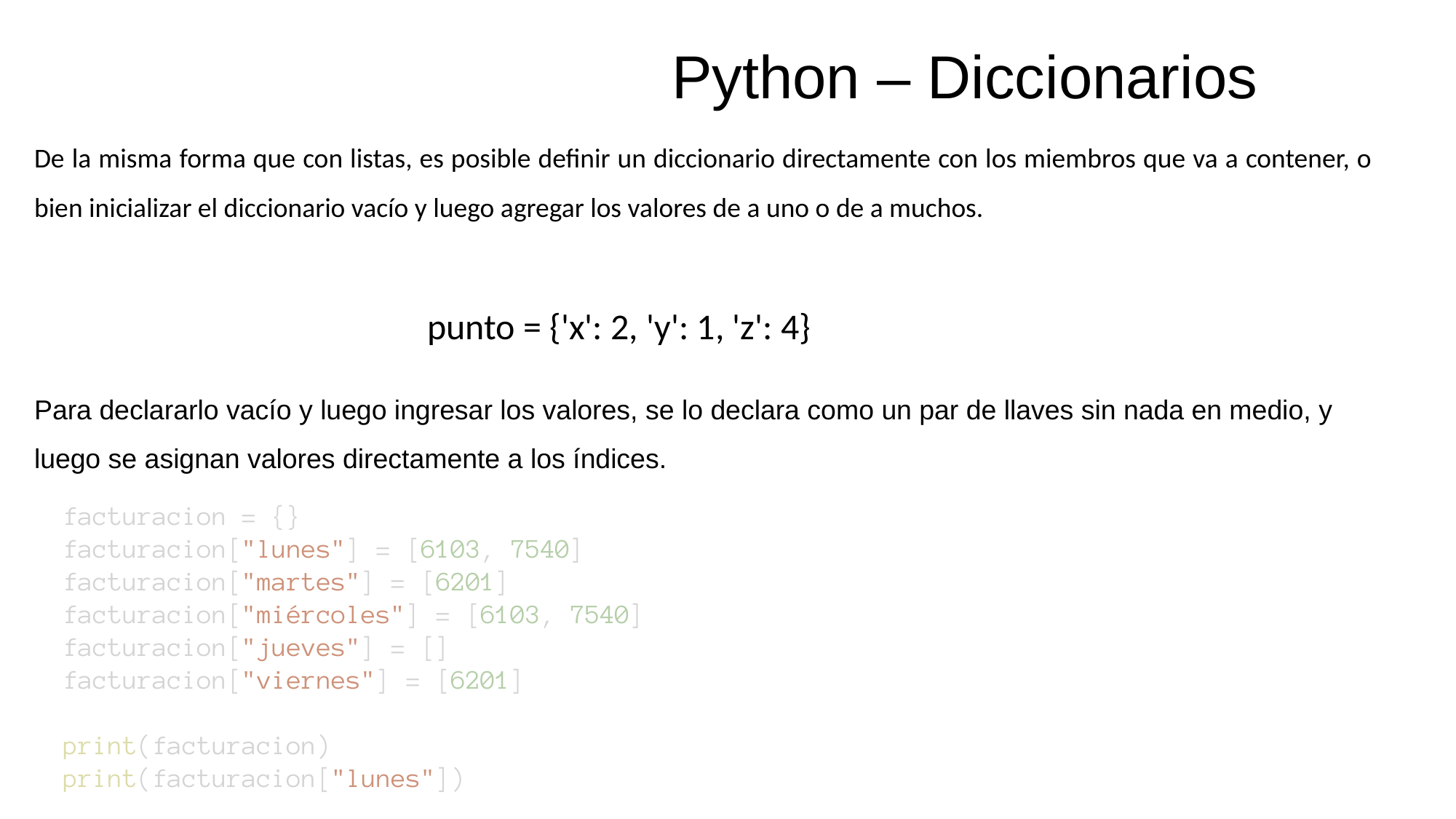

Python – Diccionarios
De la misma forma que con listas, es posible definir un diccionario directamente con los miembros que va a contener, o bien inicializar el diccionario vacío y luego agregar los valores de a uno o de a muchos.
punto = {'x': 2, 'y': 1, 'z': 4}
Para declararlo vacío y luego ingresar los valores, se lo declara como un par de llaves sin nada en medio, y luego se asignan valores directamente a los índices.
facturacion = {} 
facturacion["lunes"] = [6103, 7540]
facturacion["martes"] = [6201]
facturacion["miércoles"] = [6103, 7540]
facturacion["jueves"] = []
facturacion["viernes"] = [6201]
print(facturacion)
print(facturacion["lunes"])